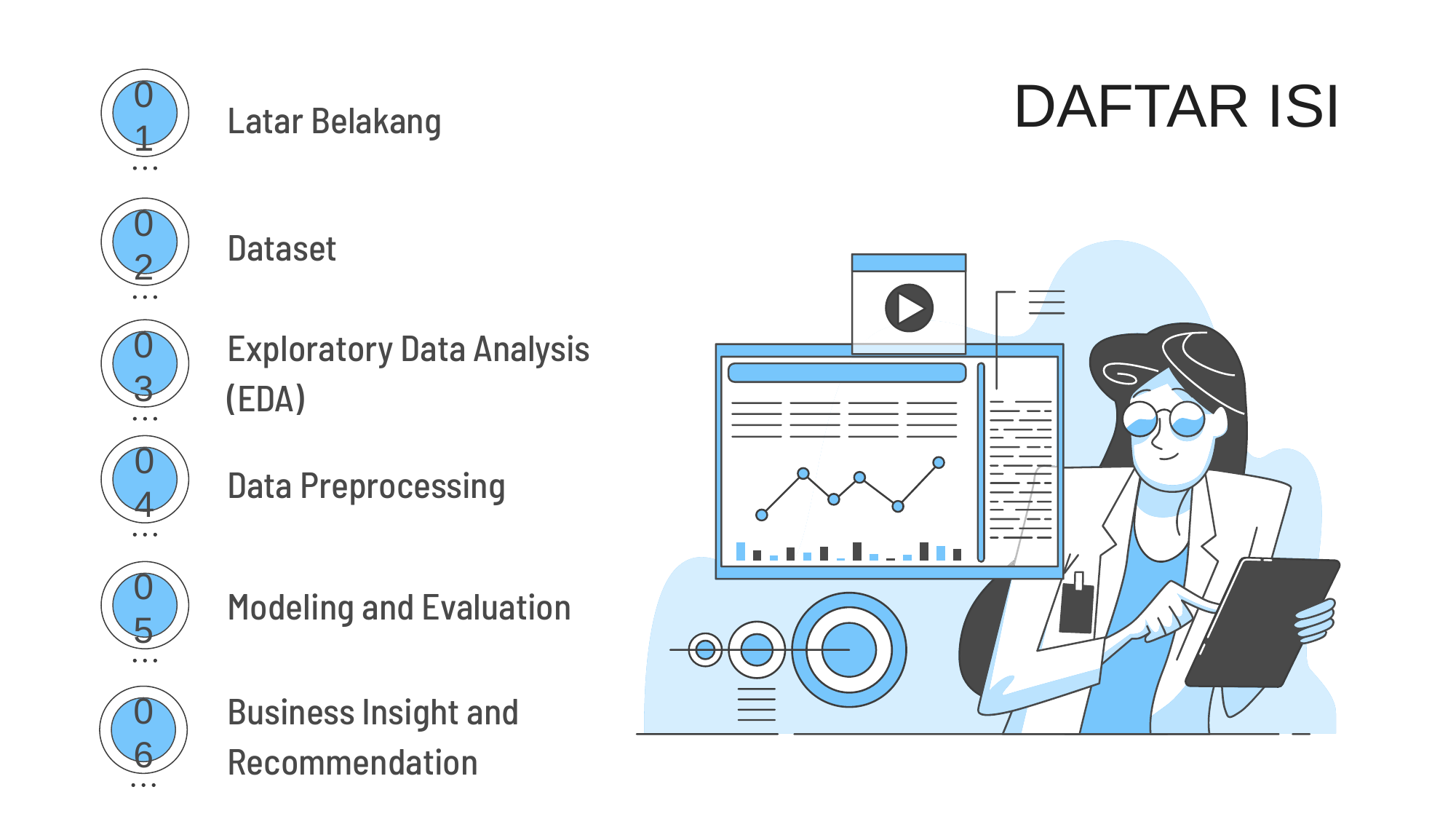

# DAFTAR ISI

Latar Belakang
01

Dataset
02

Exploratory Data Analysis (EDA)

03

Data Preprocessing
04

Modeling and Evaluation
05
Business Insight and Recommendation

06